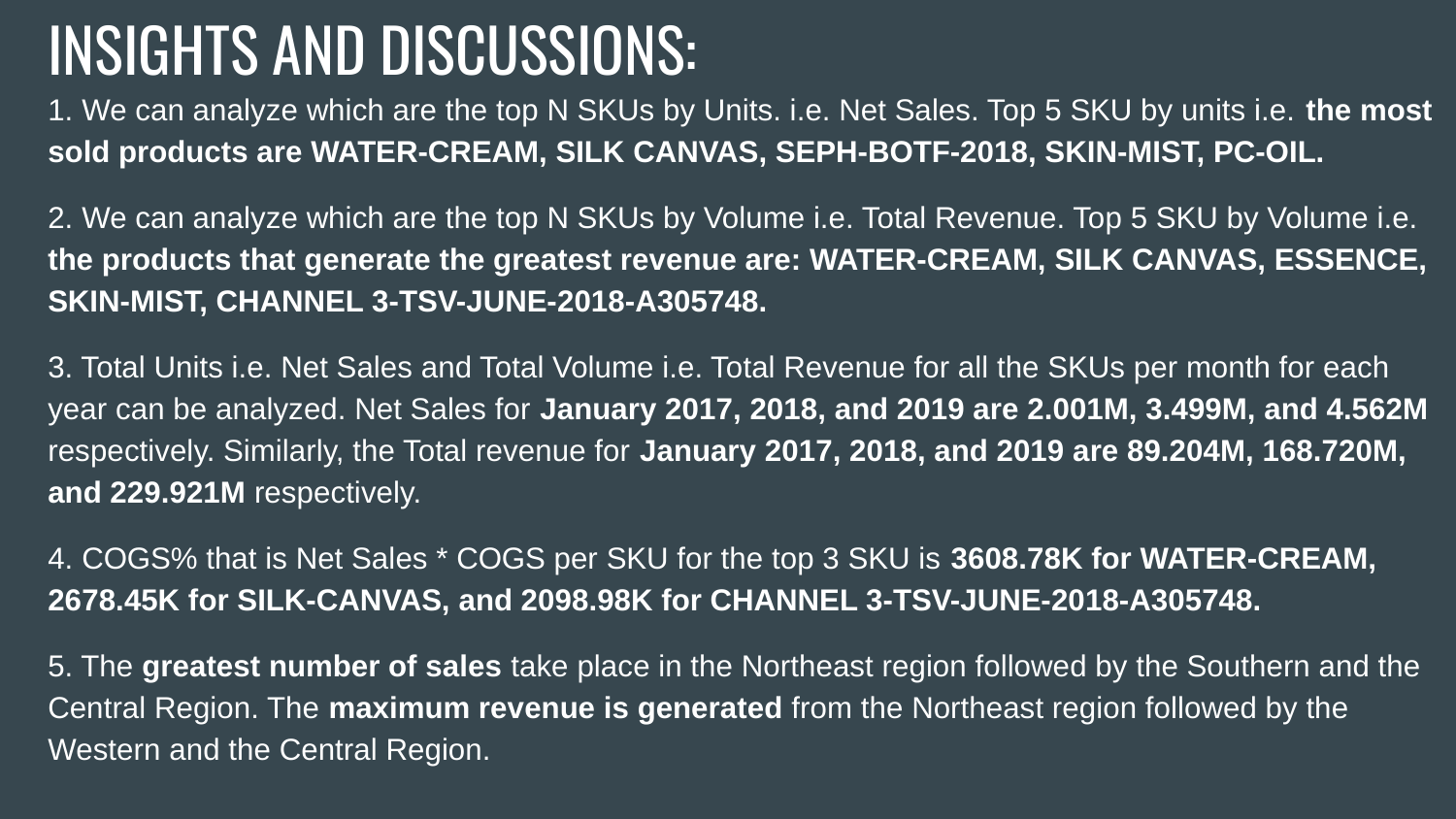

# INSIGHTS AND DISCUSSIONS:
1. We can analyze which are the top N SKUs by Units. i.e. Net Sales. Top 5 SKU by units i.e. the most sold products are WATER-CREAM, SILK CANVAS, SEPH-BOTF-2018, SKIN-MIST, PC-OIL.
2. We can analyze which are the top N SKUs by Volume i.e. Total Revenue. Top 5 SKU by Volume i.e. the products that generate the greatest revenue are: WATER-CREAM, SILK CANVAS, ESSENCE, SKIN-MIST, CHANNEL 3-TSV-JUNE-2018-A305748.
3. Total Units i.e. Net Sales and Total Volume i.e. Total Revenue for all the SKUs per month for each year can be analyzed. Net Sales for January 2017, 2018, and 2019 are 2.001M, 3.499M, and 4.562M respectively. Similarly, the Total revenue for January 2017, 2018, and 2019 are 89.204M, 168.720M, and 229.921M respectively.
4. COGS% that is Net Sales * COGS per SKU for the top 3 SKU is 3608.78K for WATER-CREAM, 2678.45K for SILK-CANVAS, and 2098.98K for CHANNEL 3-TSV-JUNE-2018-A305748.
5. The greatest number of sales take place in the Northeast region followed by the Southern and the Central Region. The maximum revenue is generated from the Northeast region followed by the Western and the Central Region.